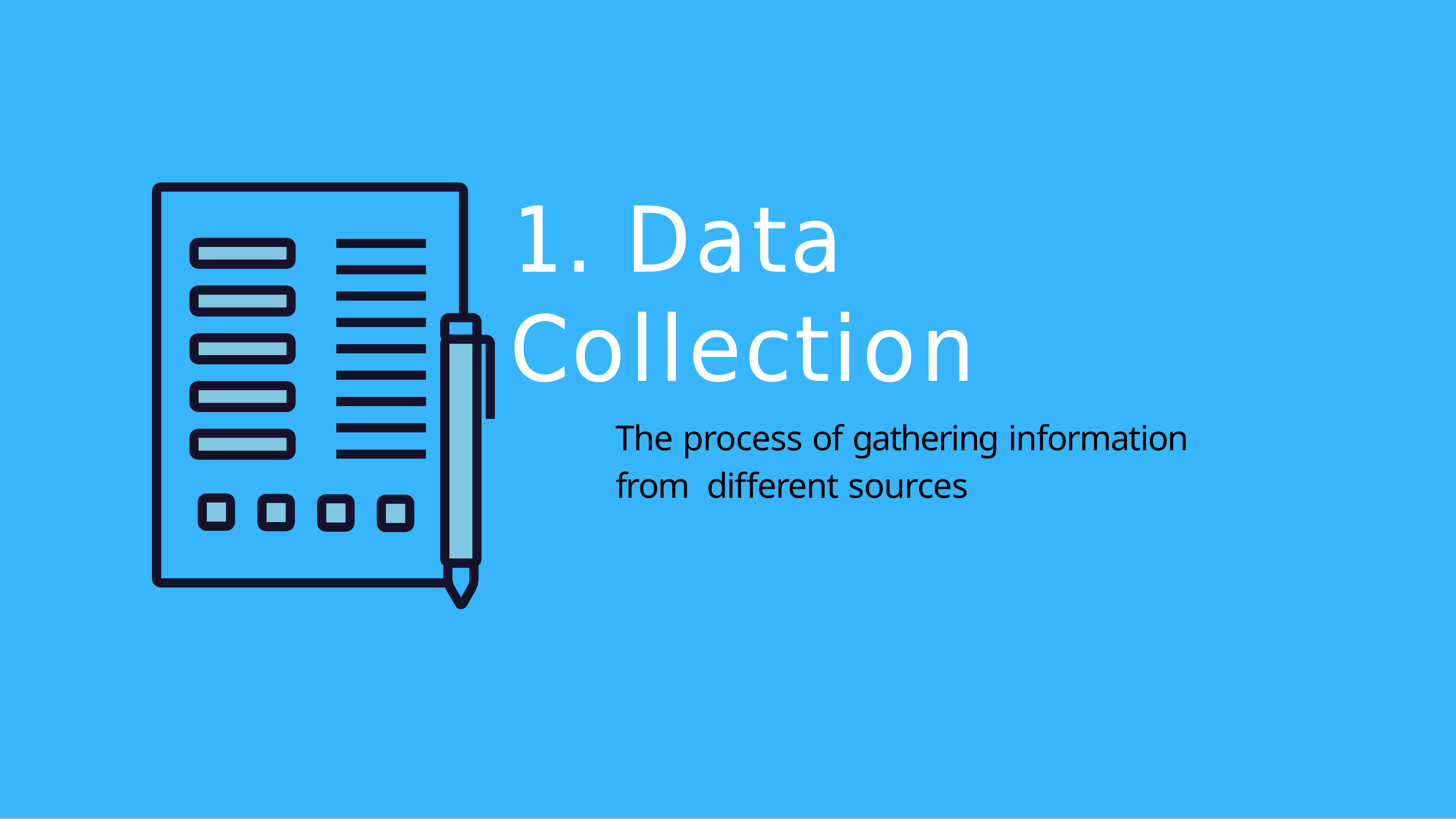

# 1. Data Collection
The process of gathering information from  different sources